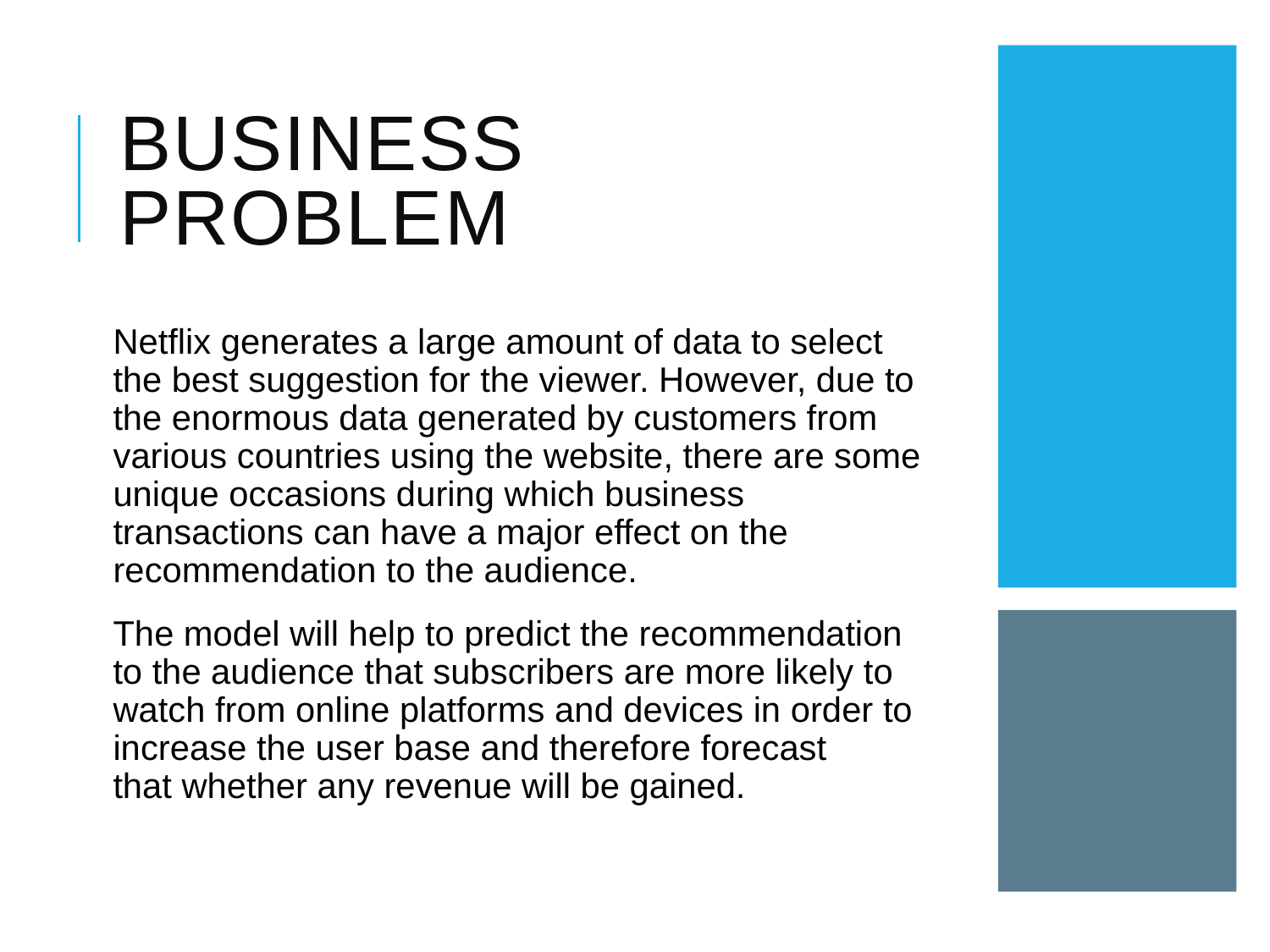

# Business Problem
Netflix generates a large amount of data to select the best suggestion for the viewer. However, due to the enormous data generated by customers from various countries using the website, there are some unique occasions during which business transactions can have a major effect on the recommendation to the audience.
The model will help to predict the recommendation to the audience that subscribers are more likely to watch from online platforms and devices in order to increase the user base and therefore forecast that whether any revenue will be gained.